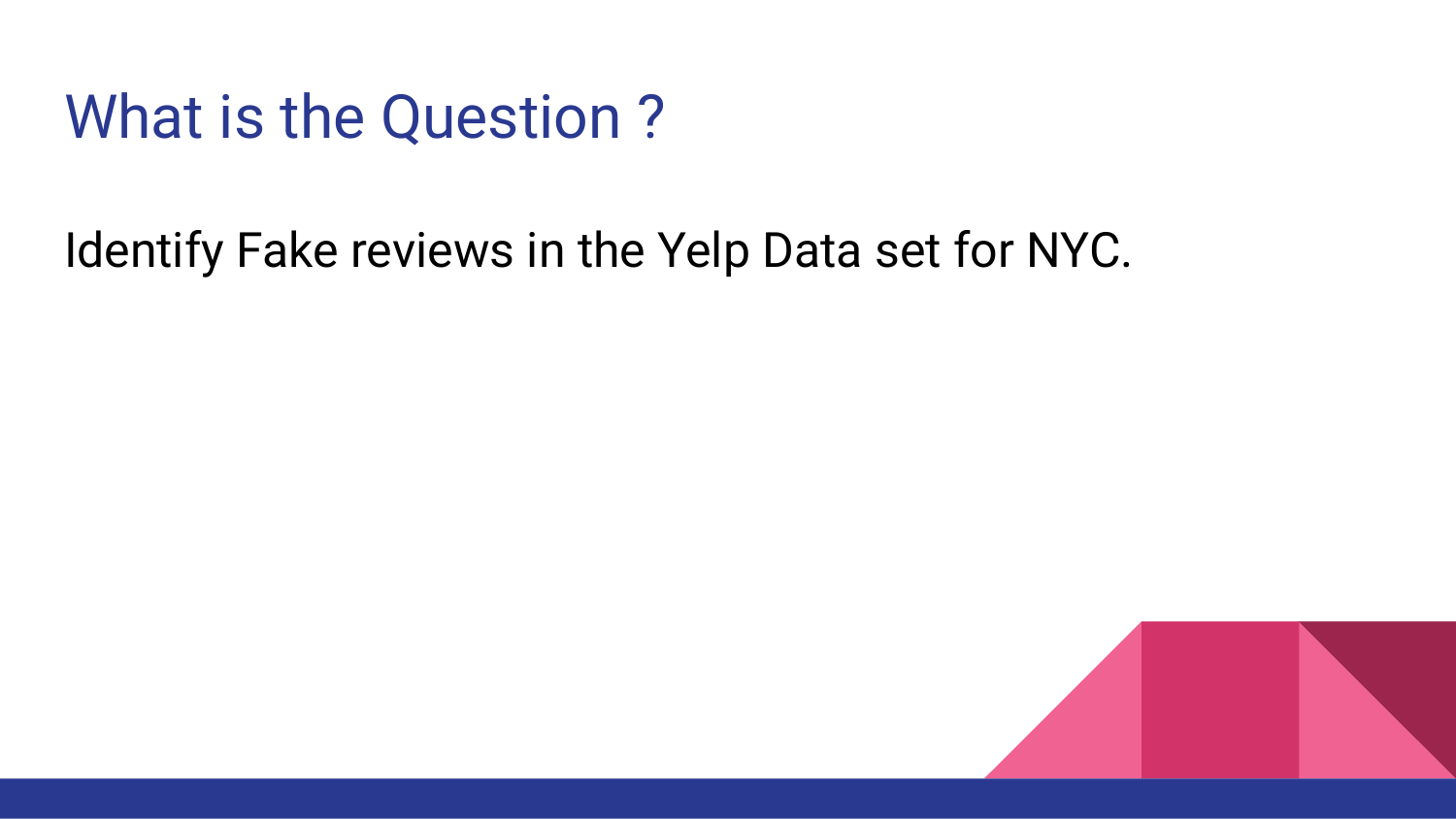

# What is the Question ?
Identify Fake reviews in the Yelp Data set for NYC.